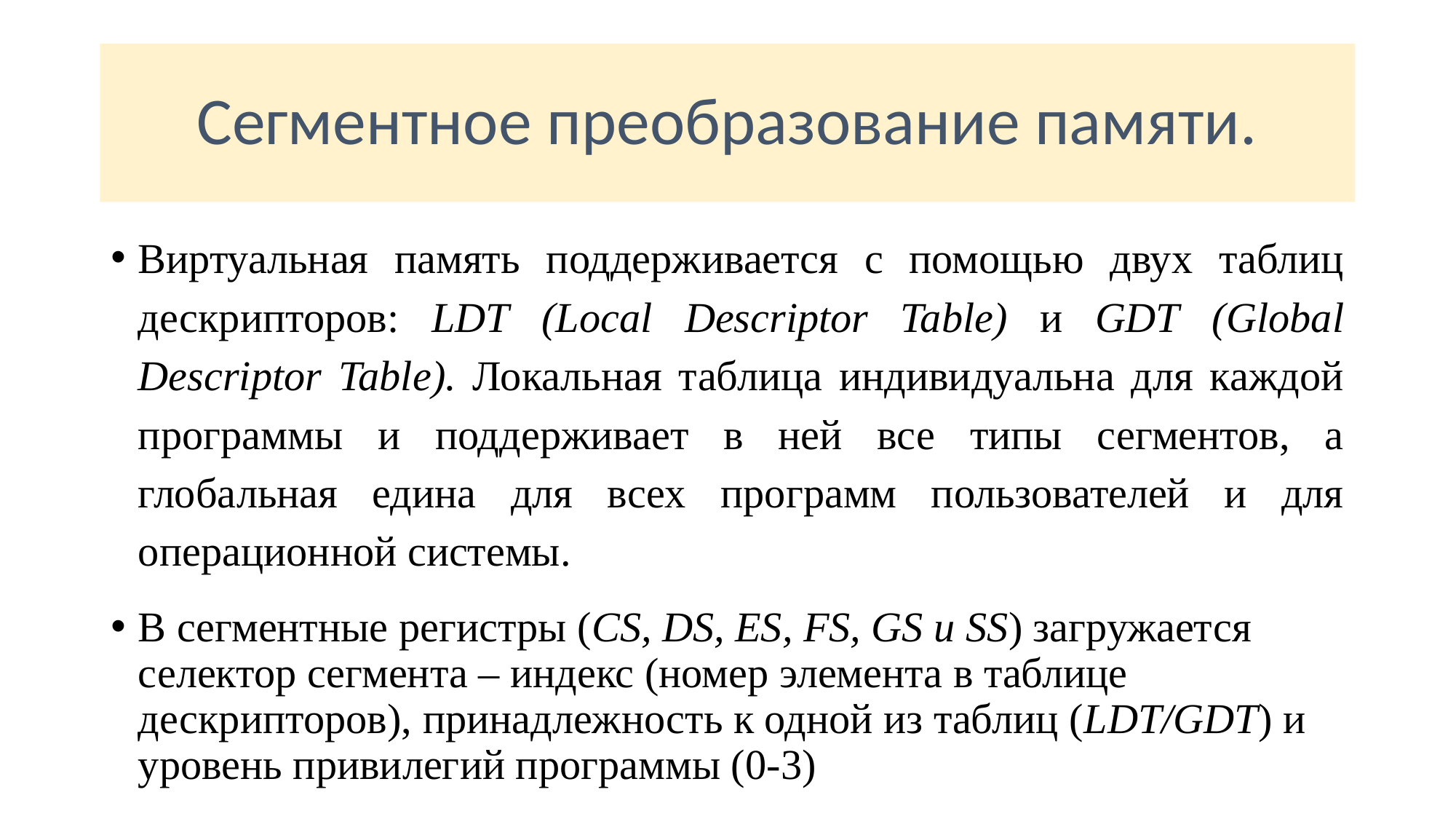

# Сегментное преобразование памяти.
Виртуальная память поддерживается с помощью двух таблиц дескрипторов: LDT (Local Descriptor Table) и GDT (Global Descriptor Table). Локальная таблица индивидуальна для каждой программы и поддерживает в ней все типы сегментов, а глобальная едина для всех программ пользователей и для операционной системы.
В сегментные регистры (CS, DS, ES, FS, GS и SS) загружается селектор сегмента – индекс (номер элемента в таблице дескрипторов), принадлежность к одной из таблиц (LDT/GDT) и уровень привилегий программы (0-3)